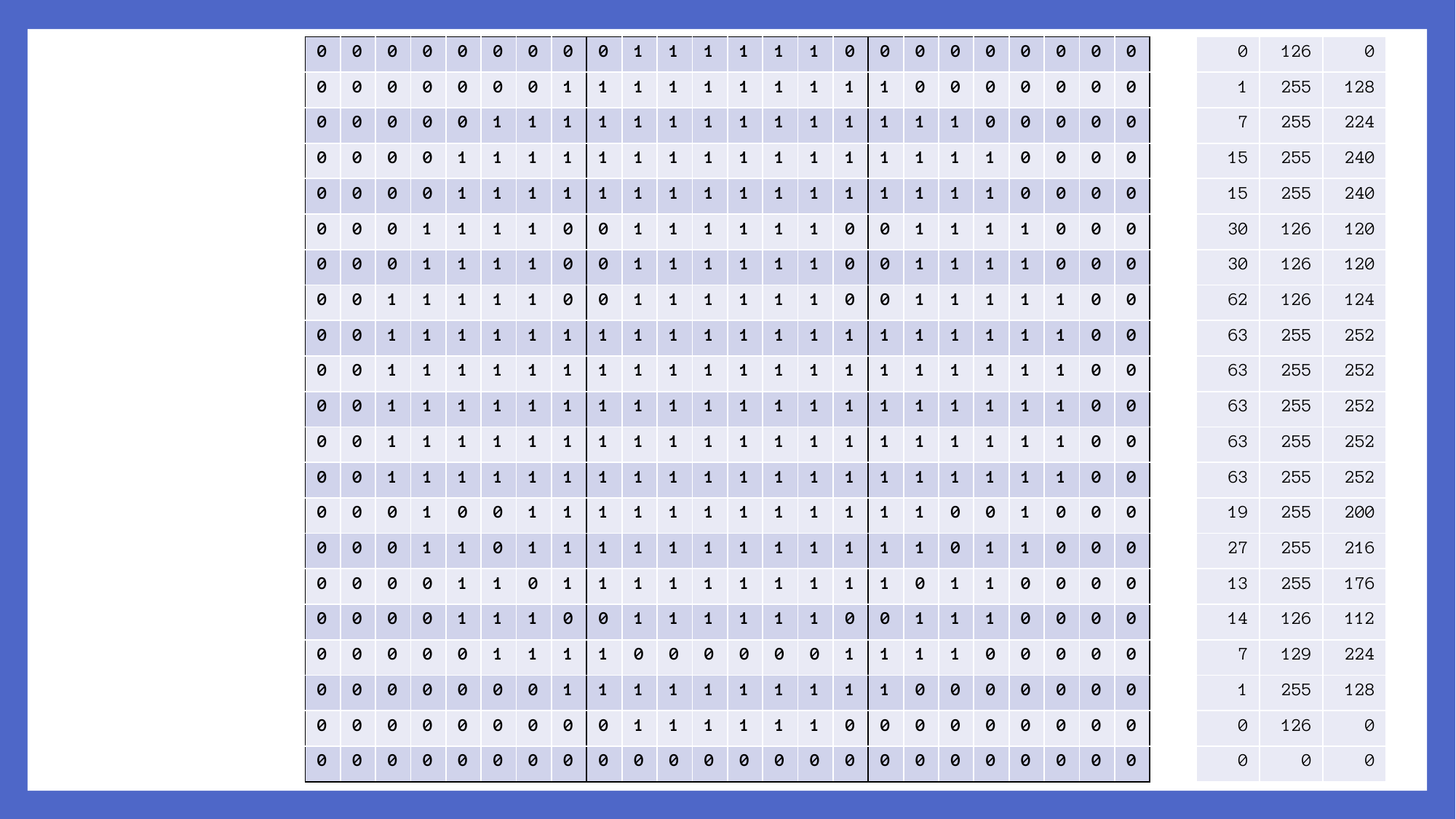

| 0 | 0 | 0 | 0 | 0 | 0 | 0 | 0 | 0 | 1 | 1 | 1 | 1 | 1 | 1 | 0 | 0 | 0 | 0 | 0 | 0 | 0 | 0 | 0 |
| --- | --- | --- | --- | --- | --- | --- | --- | --- | --- | --- | --- | --- | --- | --- | --- | --- | --- | --- | --- | --- | --- | --- | --- |
| 0 | 0 | 0 | 0 | 0 | 0 | 0 | 1 | 1 | 1 | 1 | 1 | 1 | 1 | 1 | 1 | 1 | 0 | 0 | 0 | 0 | 0 | 0 | 0 |
| 0 | 0 | 0 | 0 | 0 | 1 | 1 | 1 | 1 | 1 | 1 | 1 | 1 | 1 | 1 | 1 | 1 | 1 | 1 | 0 | 0 | 0 | 0 | 0 |
| 0 | 0 | 0 | 0 | 1 | 1 | 1 | 1 | 1 | 1 | 1 | 1 | 1 | 1 | 1 | 1 | 1 | 1 | 1 | 1 | 0 | 0 | 0 | 0 |
| 0 | 0 | 0 | 0 | 1 | 1 | 1 | 1 | 1 | 1 | 1 | 1 | 1 | 1 | 1 | 1 | 1 | 1 | 1 | 1 | 0 | 0 | 0 | 0 |
| 0 | 0 | 0 | 1 | 1 | 1 | 1 | 0 | 0 | 1 | 1 | 1 | 1 | 1 | 1 | 0 | 0 | 1 | 1 | 1 | 1 | 0 | 0 | 0 |
| 0 | 0 | 0 | 1 | 1 | 1 | 1 | 0 | 0 | 1 | 1 | 1 | 1 | 1 | 1 | 0 | 0 | 1 | 1 | 1 | 1 | 0 | 0 | 0 |
| 0 | 0 | 1 | 1 | 1 | 1 | 1 | 0 | 0 | 1 | 1 | 1 | 1 | 1 | 1 | 0 | 0 | 1 | 1 | 1 | 1 | 1 | 0 | 0 |
| 0 | 0 | 1 | 1 | 1 | 1 | 1 | 1 | 1 | 1 | 1 | 1 | 1 | 1 | 1 | 1 | 1 | 1 | 1 | 1 | 1 | 1 | 0 | 0 |
| 0 | 0 | 1 | 1 | 1 | 1 | 1 | 1 | 1 | 1 | 1 | 1 | 1 | 1 | 1 | 1 | 1 | 1 | 1 | 1 | 1 | 1 | 0 | 0 |
| 0 | 0 | 1 | 1 | 1 | 1 | 1 | 1 | 1 | 1 | 1 | 1 | 1 | 1 | 1 | 1 | 1 | 1 | 1 | 1 | 1 | 1 | 0 | 0 |
| 0 | 0 | 1 | 1 | 1 | 1 | 1 | 1 | 1 | 1 | 1 | 1 | 1 | 1 | 1 | 1 | 1 | 1 | 1 | 1 | 1 | 1 | 0 | 0 |
| 0 | 0 | 1 | 1 | 1 | 1 | 1 | 1 | 1 | 1 | 1 | 1 | 1 | 1 | 1 | 1 | 1 | 1 | 1 | 1 | 1 | 1 | 0 | 0 |
| 0 | 0 | 0 | 1 | 0 | 0 | 1 | 1 | 1 | 1 | 1 | 1 | 1 | 1 | 1 | 1 | 1 | 1 | 0 | 0 | 1 | 0 | 0 | 0 |
| 0 | 0 | 0 | 1 | 1 | 0 | 1 | 1 | 1 | 1 | 1 | 1 | 1 | 1 | 1 | 1 | 1 | 1 | 0 | 1 | 1 | 0 | 0 | 0 |
| 0 | 0 | 0 | 0 | 1 | 1 | 0 | 1 | 1 | 1 | 1 | 1 | 1 | 1 | 1 | 1 | 1 | 0 | 1 | 1 | 0 | 0 | 0 | 0 |
| 0 | 0 | 0 | 0 | 1 | 1 | 1 | 0 | 0 | 1 | 1 | 1 | 1 | 1 | 1 | 0 | 0 | 1 | 1 | 1 | 0 | 0 | 0 | 0 |
| 0 | 0 | 0 | 0 | 0 | 1 | 1 | 1 | 1 | 0 | 0 | 0 | 0 | 0 | 0 | 1 | 1 | 1 | 1 | 0 | 0 | 0 | 0 | 0 |
| 0 | 0 | 0 | 0 | 0 | 0 | 0 | 1 | 1 | 1 | 1 | 1 | 1 | 1 | 1 | 1 | 1 | 0 | 0 | 0 | 0 | 0 | 0 | 0 |
| 0 | 0 | 0 | 0 | 0 | 0 | 0 | 0 | 0 | 1 | 1 | 1 | 1 | 1 | 1 | 0 | 0 | 0 | 0 | 0 | 0 | 0 | 0 | 0 |
| 0 | 0 | 0 | 0 | 0 | 0 | 0 | 0 | 0 | 0 | 0 | 0 | 0 | 0 | 0 | 0 | 0 | 0 | 0 | 0 | 0 | 0 | 0 | 0 |
| 0 | 126 | 0 |
| --- | --- | --- |
| 1 | 255 | 128 |
| 7 | 255 | 224 |
| 15 | 255 | 240 |
| 15 | 255 | 240 |
| 30 | 126 | 120 |
| 30 | 126 | 120 |
| 62 | 126 | 124 |
| 63 | 255 | 252 |
| 63 | 255 | 252 |
| 63 | 255 | 252 |
| 63 | 255 | 252 |
| 63 | 255 | 252 |
| 19 | 255 | 200 |
| 27 | 255 | 216 |
| 13 | 255 | 176 |
| 14 | 126 | 112 |
| 7 | 129 | 224 |
| 1 | 255 | 128 |
| 0 | 126 | 0 |
| 0 | 0 | 0 |